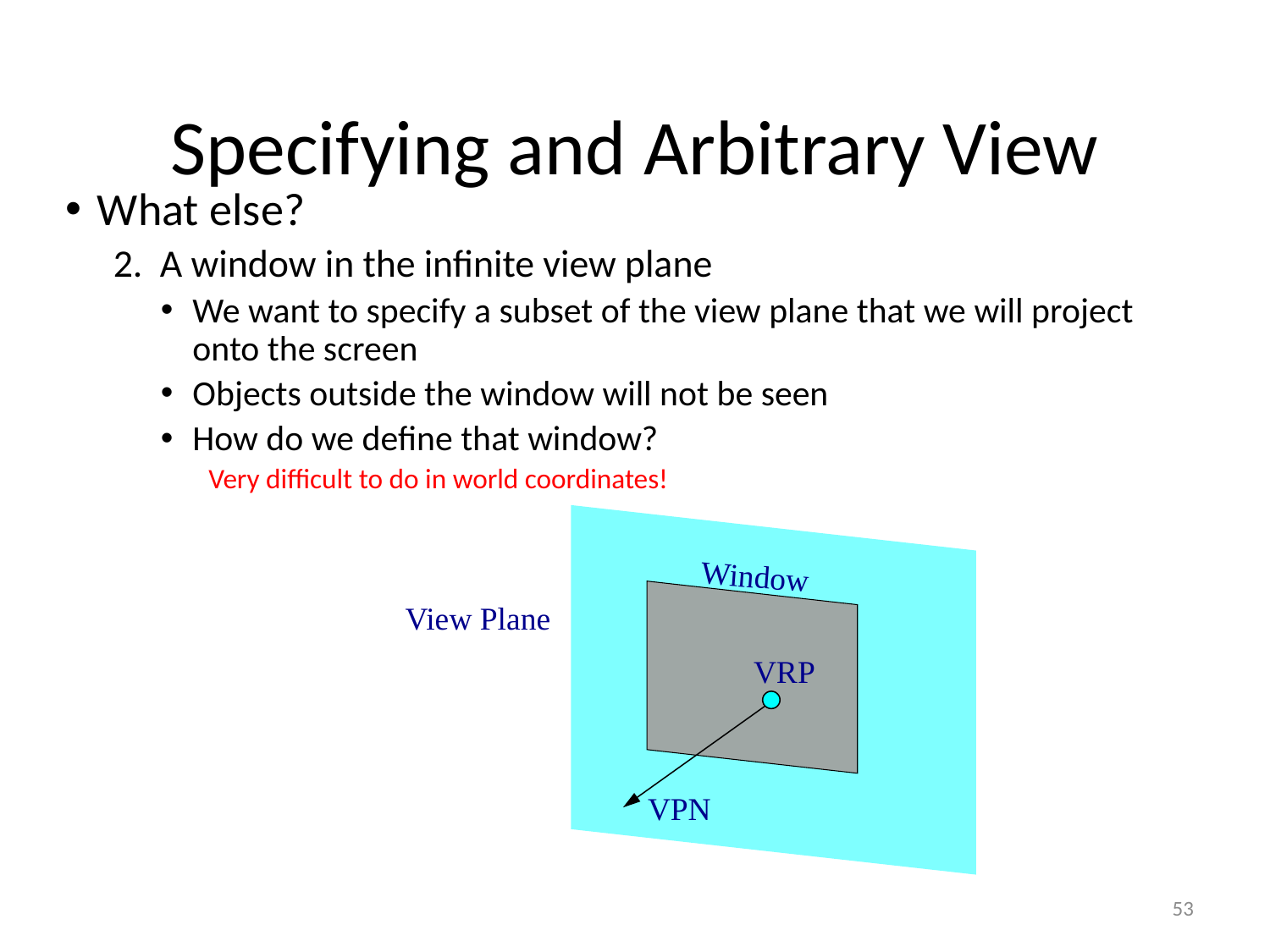

Specifying and Arbitrary View
What else?
2.  A window in the infinite view plane
We want to specify a subset of the view plane that we will project onto the screen
Objects outside the window will not be seen
How do we define that window?
Very difficult to do in world coordinates!

Window

View Plane
VRP

VPN
53